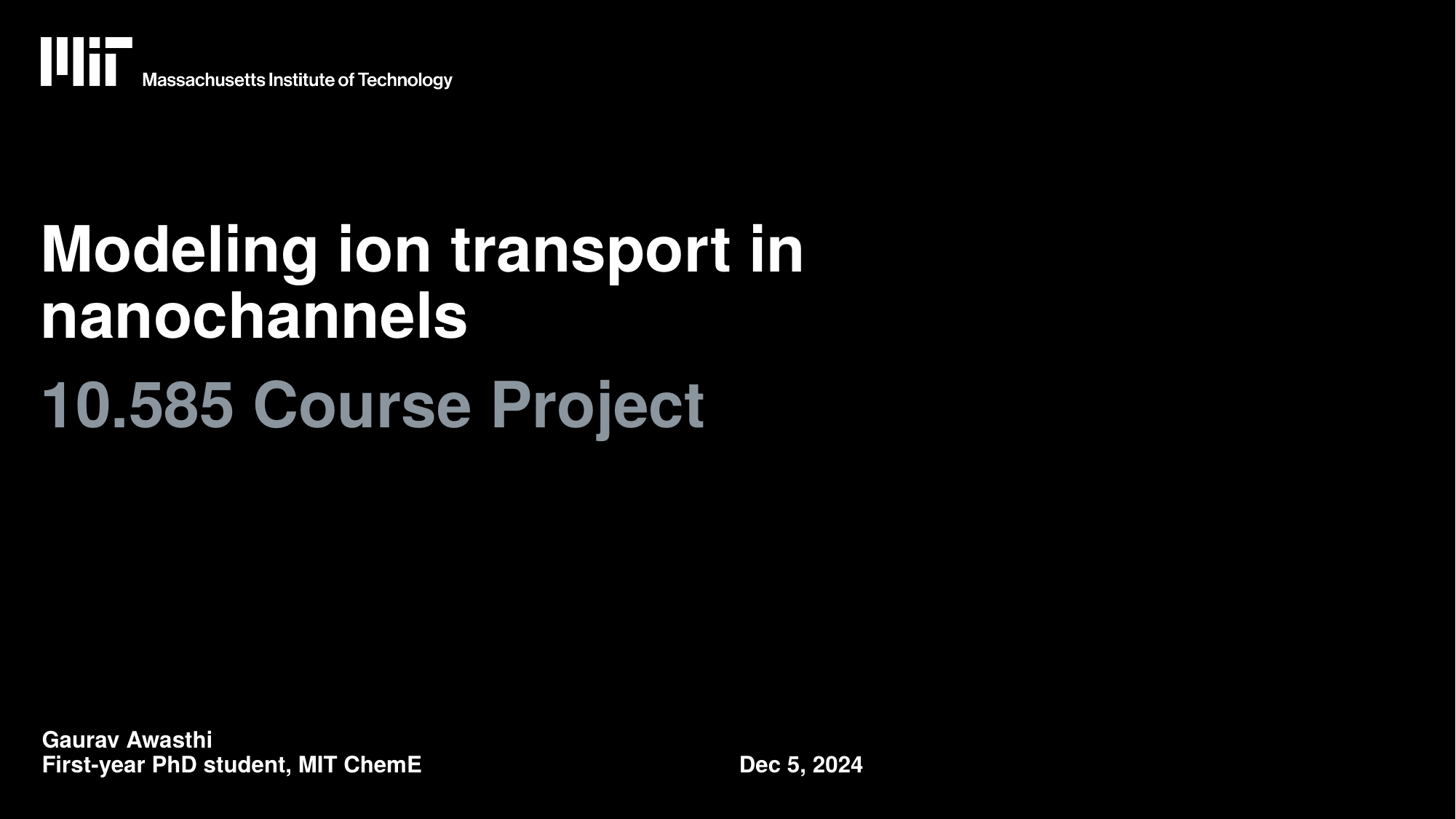

# Modeling ion transport in nanochannels
10.585 Course Project

Gaurav Awasthi
First-year PhD student, MIT ChemE
Dec 5, 2024